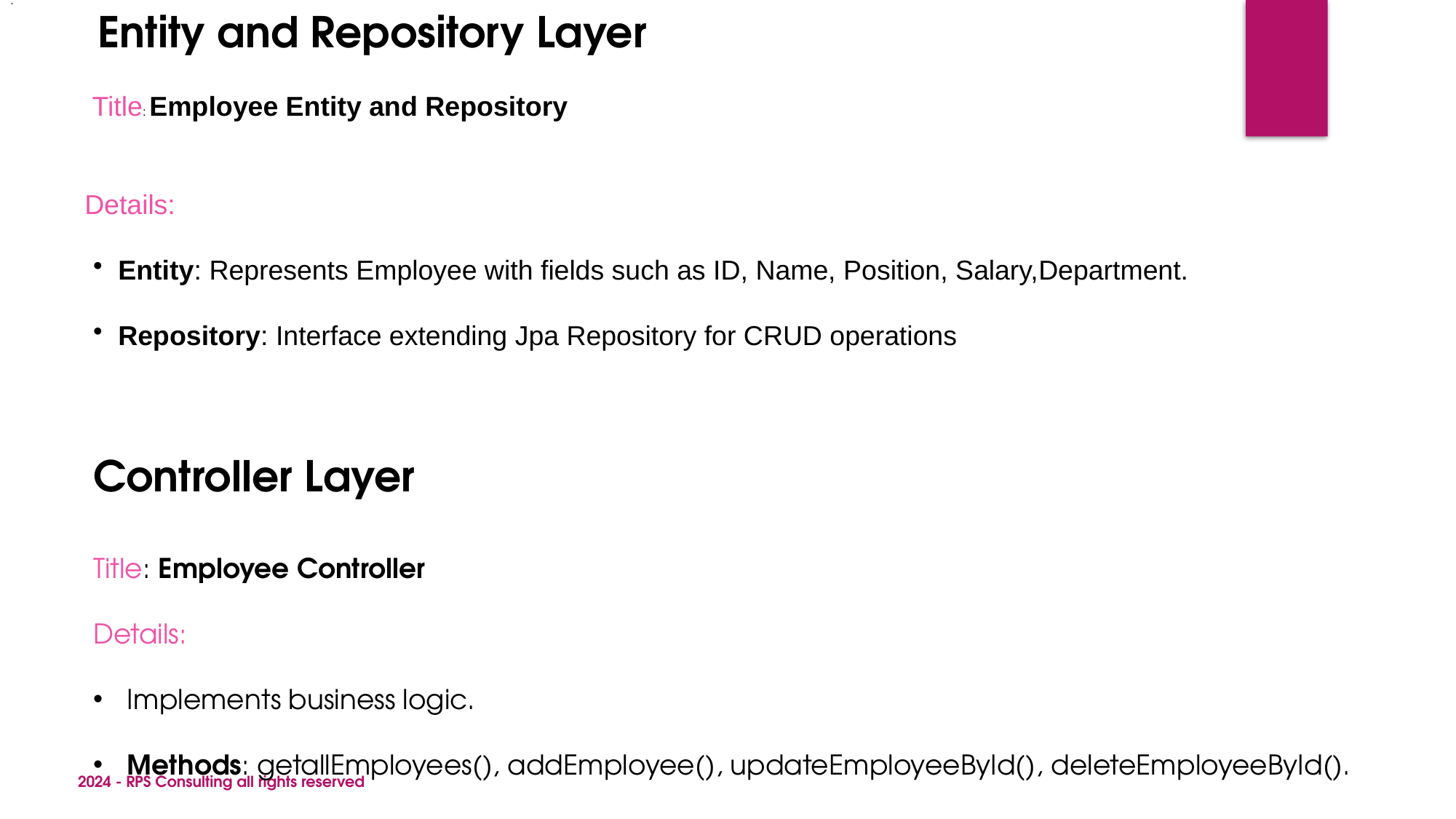

.
     Entity and Repository Layer

       Title: Employee Entity and Repository

      Details:

  Entity: Represents Employee with fields such as ID, Name, Position, Salary,Department.

  Repository: Interface extending Jpa Repository for CRUD operations

Controller Layer

Title: Employee Controller

Details:

Implements business logic.

Methods: getallEmployees(), addEmployee(), updateEmployeeById(), deleteEmployeeById().

2024 - RPS Consulting all rights reserved